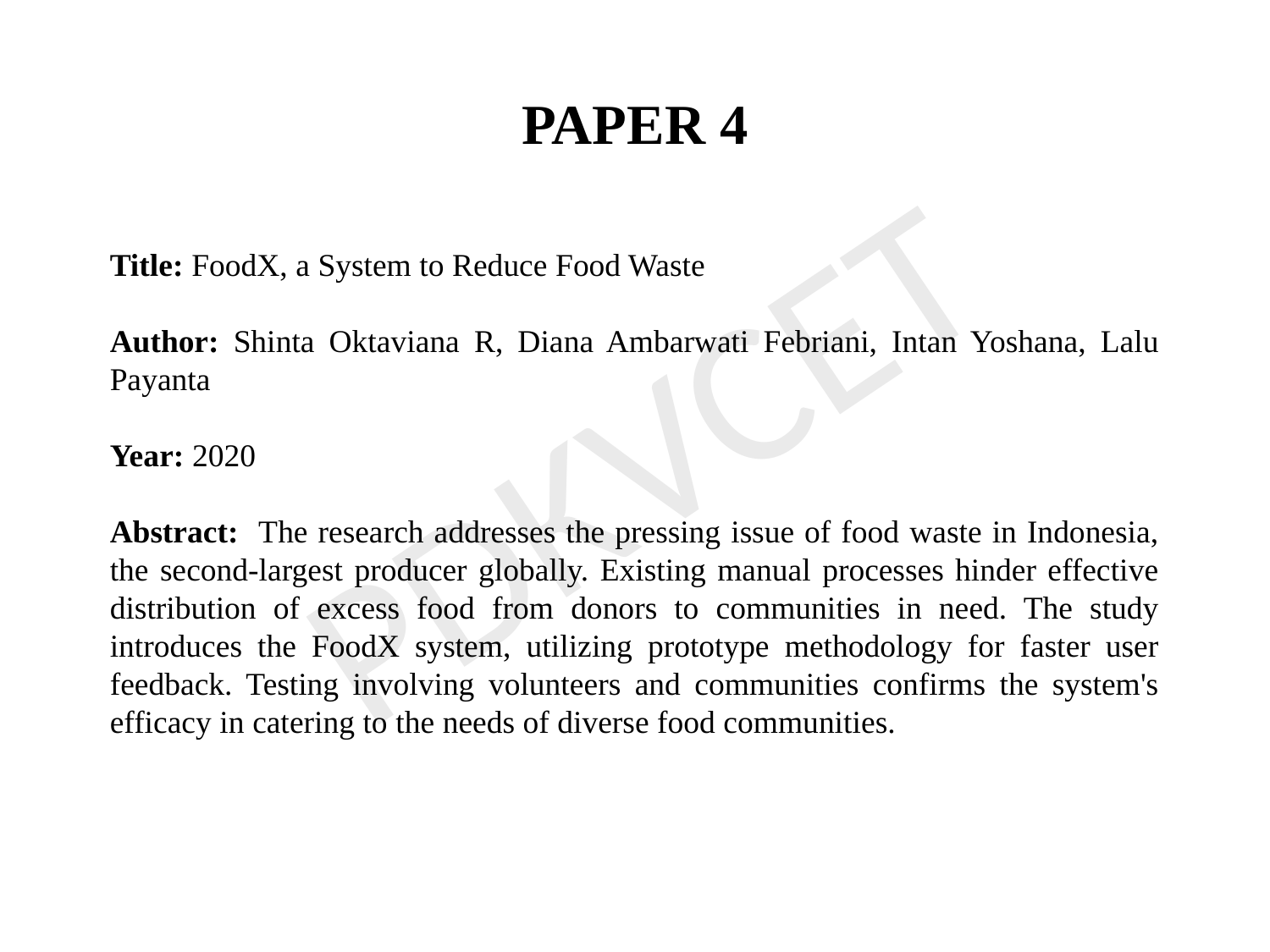

PAPER 4
Title: FoodX, a System to Reduce Food Waste

Author: Shinta Oktaviana R, Diana Ambarwati Febriani, Intan Yoshana, Lalu Payanta

Year: 2020

Abstract:  The research addresses the pressing issue of food waste in Indonesia, the second-largest producer globally. Existing manual processes hinder effective distribution of excess food from donors to communities in need. The study introduces the FoodX system, utilizing prototype methodology for faster user feedback. Testing involving volunteers and communities confirms the system's efficacy in catering to the needs of diverse food communities.
PDKVCET